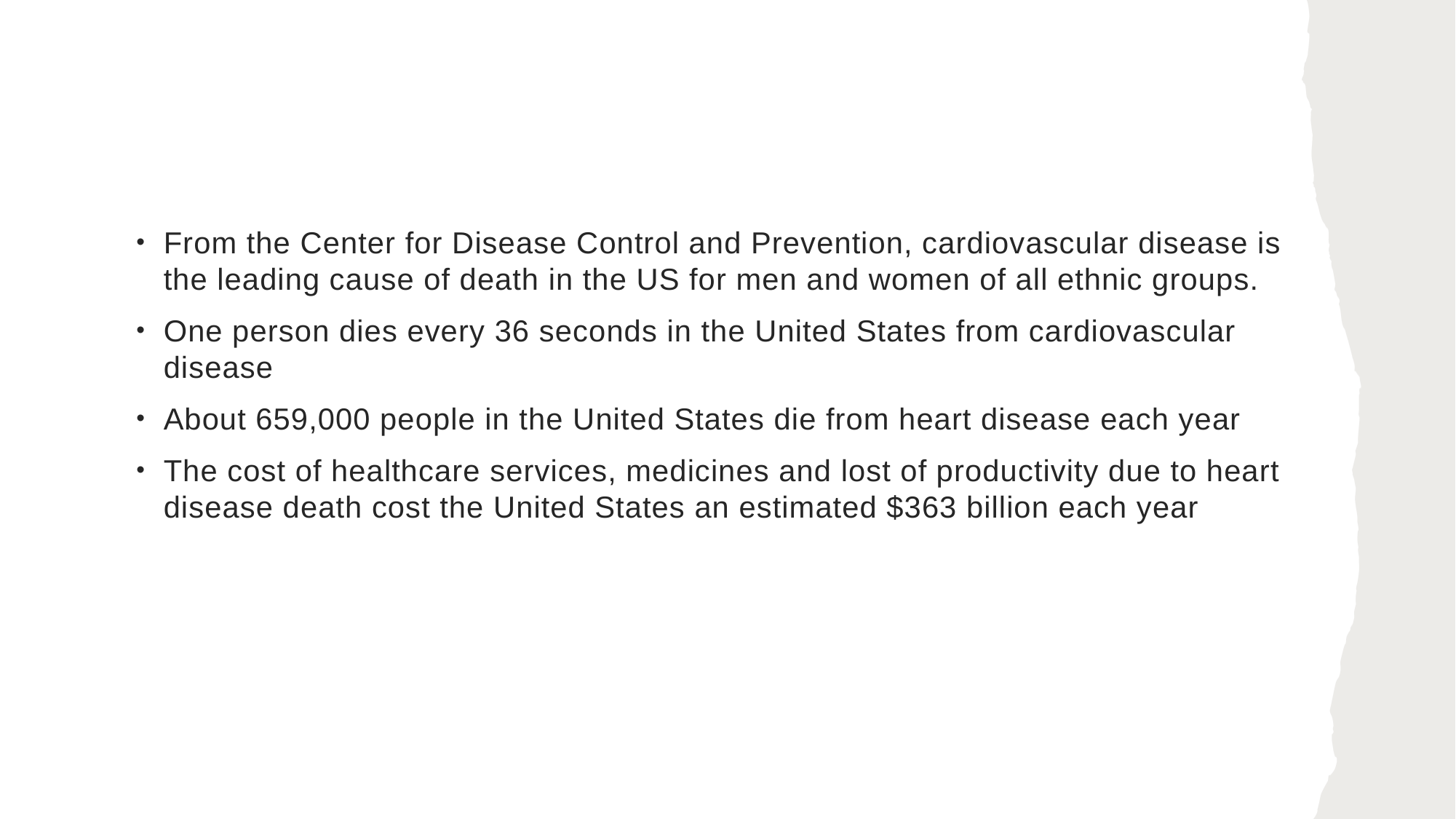

#
From the Center for Disease Control and Prevention, cardiovascular disease is the leading cause of death in the US for men and women of all ethnic groups.
One person dies every 36 seconds in the United States from cardiovascular disease
About 659,000 people in the United States die from heart disease each year
The cost of healthcare services, medicines and lost of productivity due to heart disease death cost the United States an estimated $363 billion each year